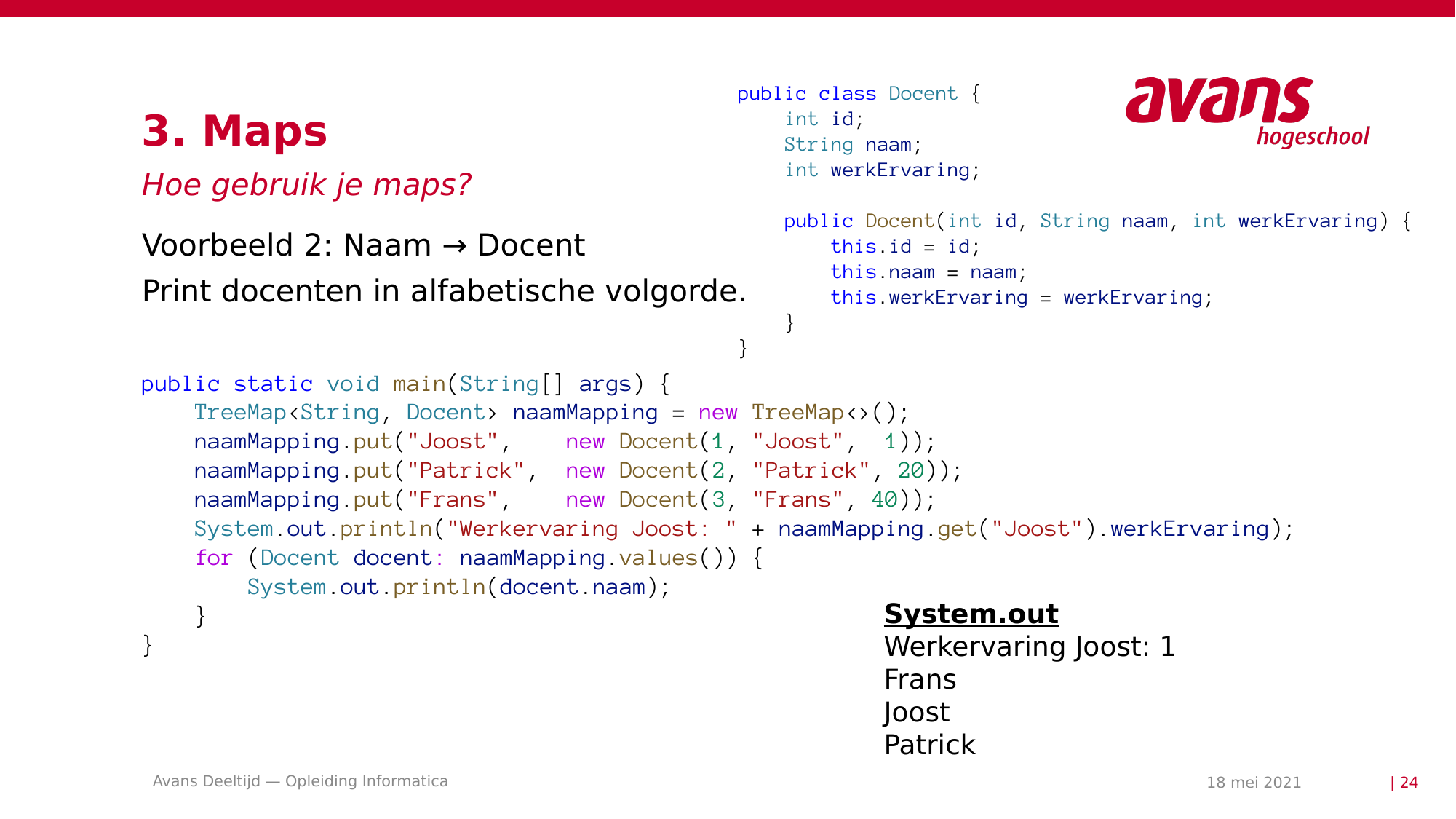

public class Docent {
    int id;
    String naam;
    int werkErvaring;
    public Docent(int id, String naam, int werkErvaring) {
        this.id = id;
        this.naam = naam;
        this.werkErvaring = werkErvaring;
    }
}
# 3. Maps
Hoe gebruik je maps?
Voorbeeld 2: Naam → Docent
Print docenten in alfabetische volgorde.
    public static void main(String[] args) {
        TreeMap<String, Docent> naamMapping = new TreeMap<>();
        naamMapping.put("Joost",    new Docent(1, "Joost",  1));
        naamMapping.put("Patrick",  new Docent(2, "Patrick", 20));
        naamMapping.put("Frans",    new Docent(3, "Frans", 40));
        System.out.println("Werkervaring Joost: " + naamMapping.get("Joost").werkErvaring);
        for (Docent docent: naamMapping.values()) {
            System.out.println(docent.naam);
        }
    }
System.out
Werkervaring Joost: 1
Frans
Joost
Patrick
Avans Deeltijd — Opleiding Informatica
18 mei 2021
| 24